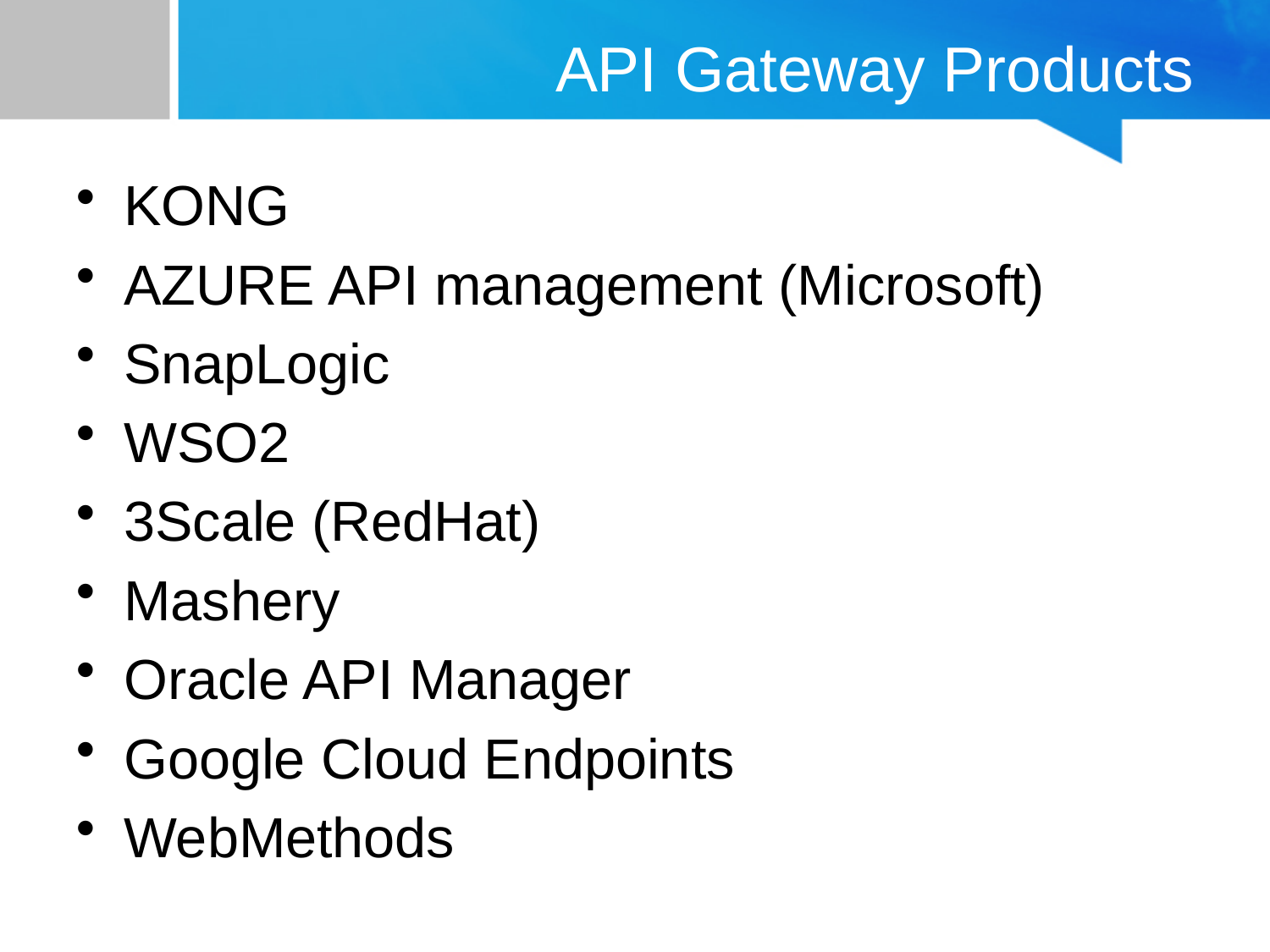

# API Gateway Products
KONG
AZURE API management (Microsoft)
SnapLogic
WSO2
3Scale (RedHat)
Mashery
Oracle API Manager
Google Cloud Endpoints
WebMethods